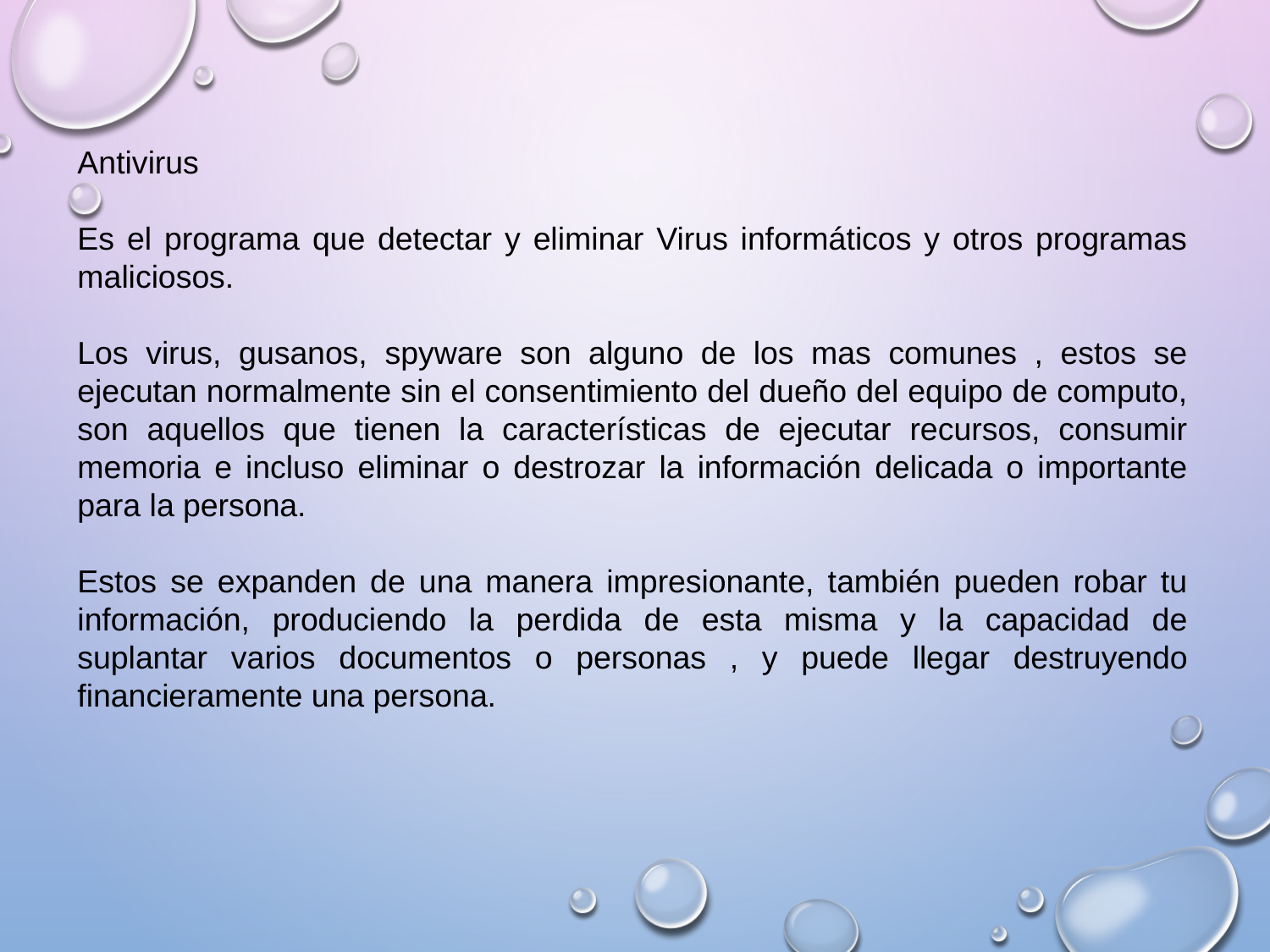

Antivirus

Es el programa que detectar y eliminar Virus informáticos y otros programas maliciosos.

Los virus, gusanos, spyware son alguno de los mas comunes , estos se ejecutan normalmente sin el consentimiento del dueño del equipo de computo, son aquellos que tienen la características de ejecutar recursos, consumir memoria e incluso eliminar o destrozar la información delicada o importante para la persona.

Estos se expanden de una manera impresionante, también pueden robar tu información, produciendo la perdida de esta misma y la capacidad de suplantar varios documentos o personas , y puede llegar destruyendo financieramente una persona.